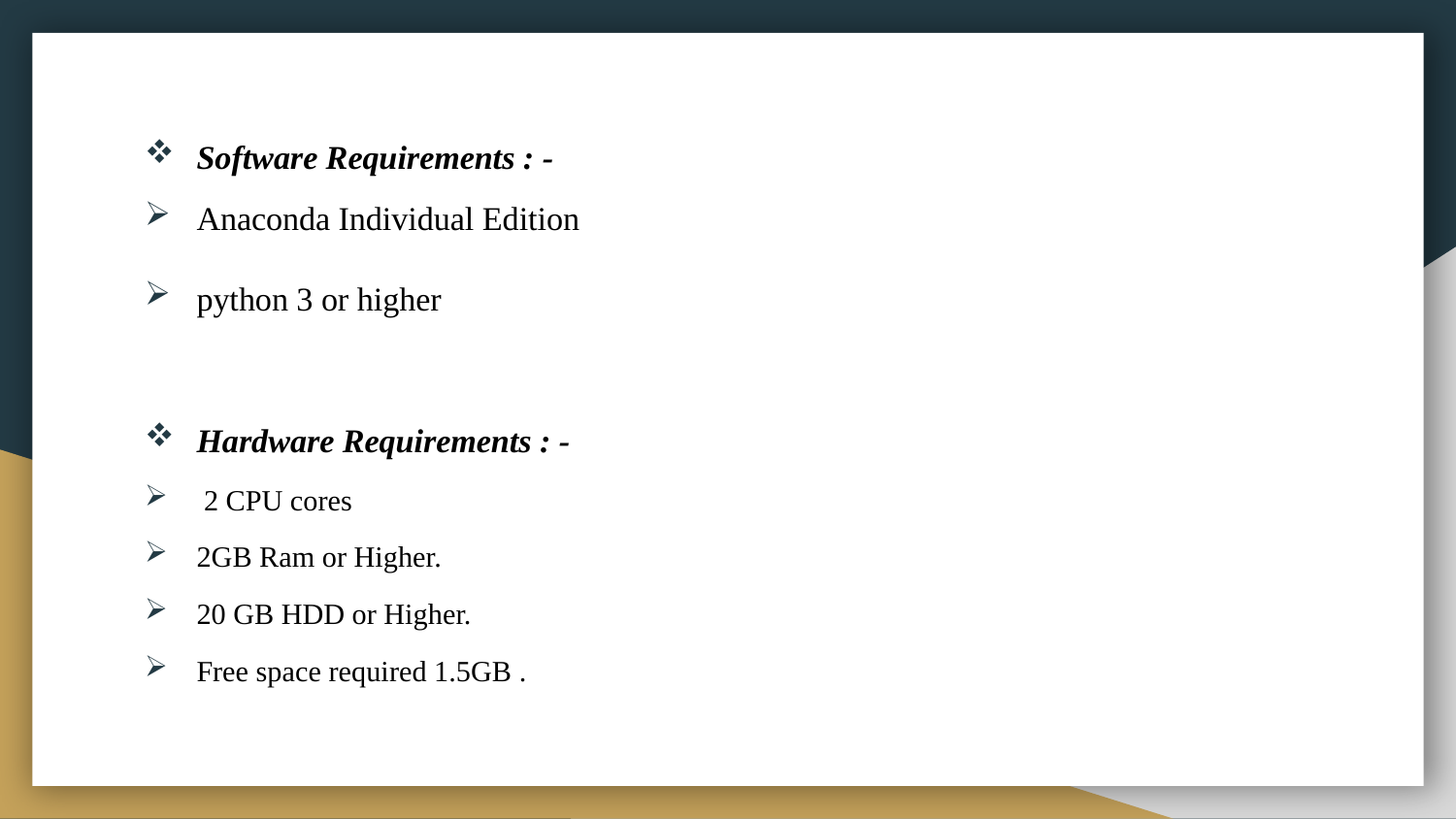

Software Requirements : -
Anaconda Individual Edition
python 3 or higher

Hardware Requirements : -
 2 CPU cores
2GB Ram or Higher.
20 GB HDD or Higher.
Free space required 1.5GB .